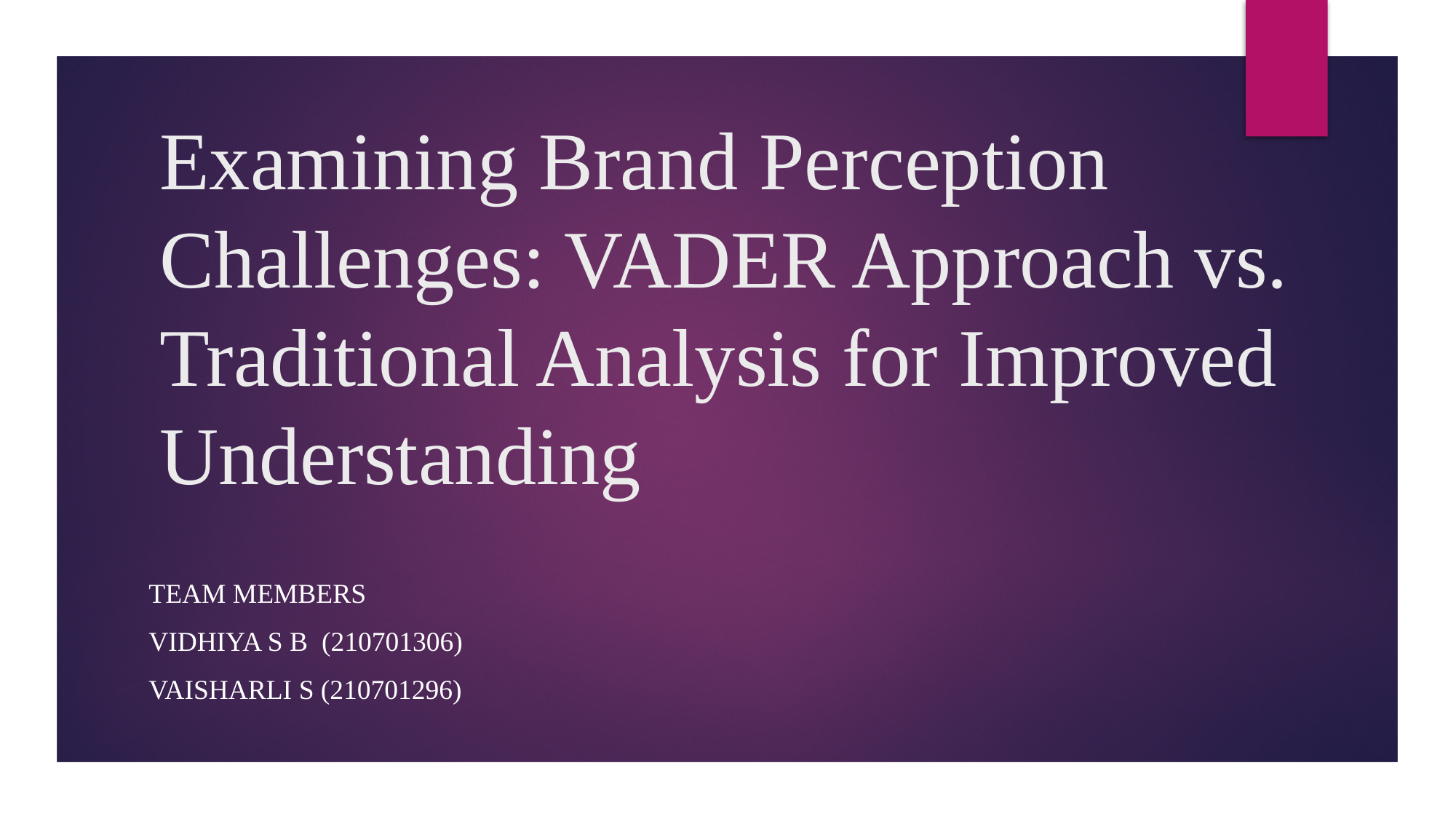

# Examining Brand Perception Challenges: VADER Approach vs. Traditional Analysis for Improved Understanding
TEAM MEMBERS
VIDHIYA S B  (210701306)
VAISHARLI S (210701296)